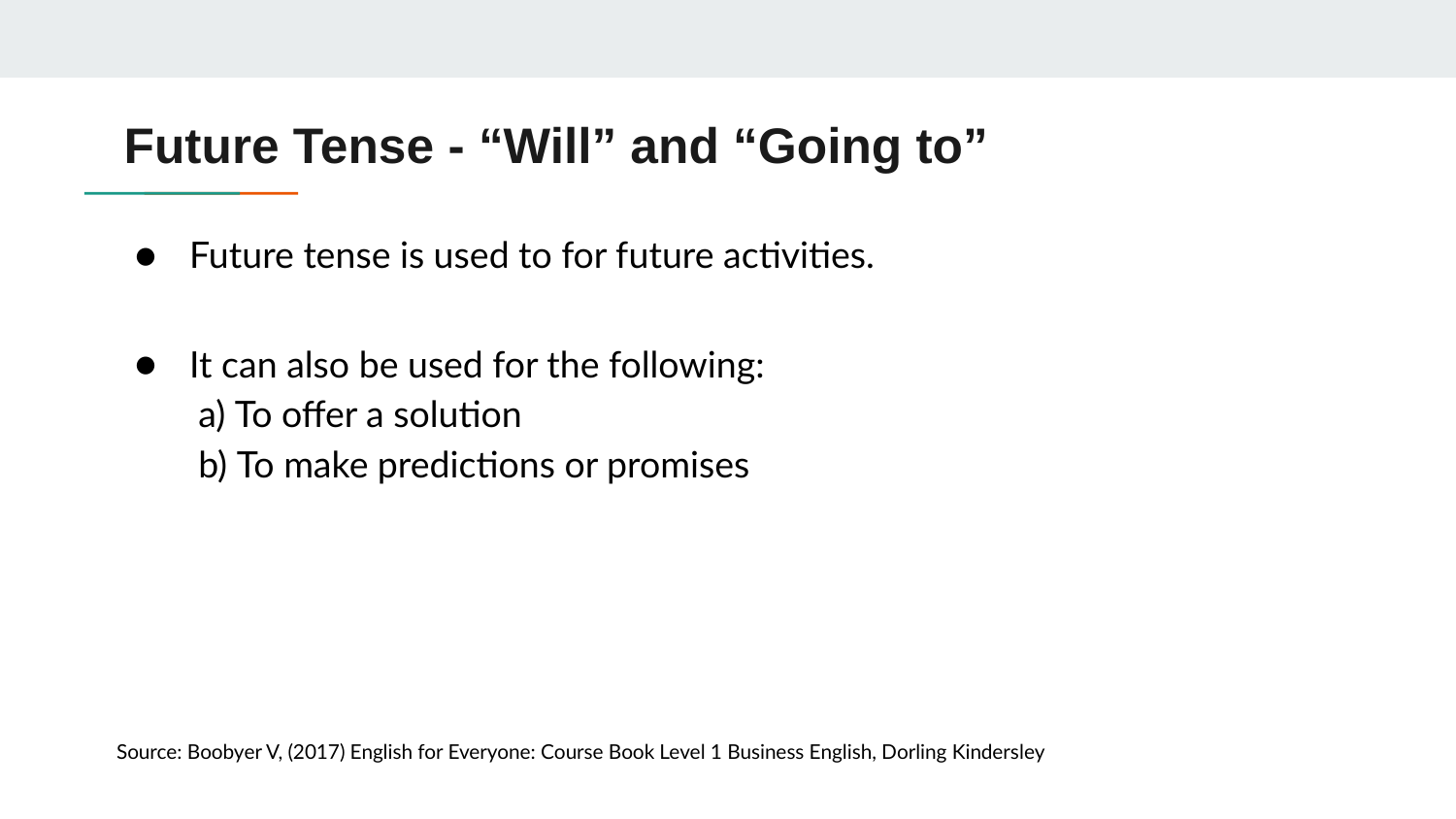

# Future Tense - “Will” and “Going to”
Future tense is used to for future activities.

It can also be used for the following:
 To offer a solution
 To make predictions or promises
Source: Boobyer V, (2017) English for Everyone: Course Book Level 1 Business English, Dorling Kindersley